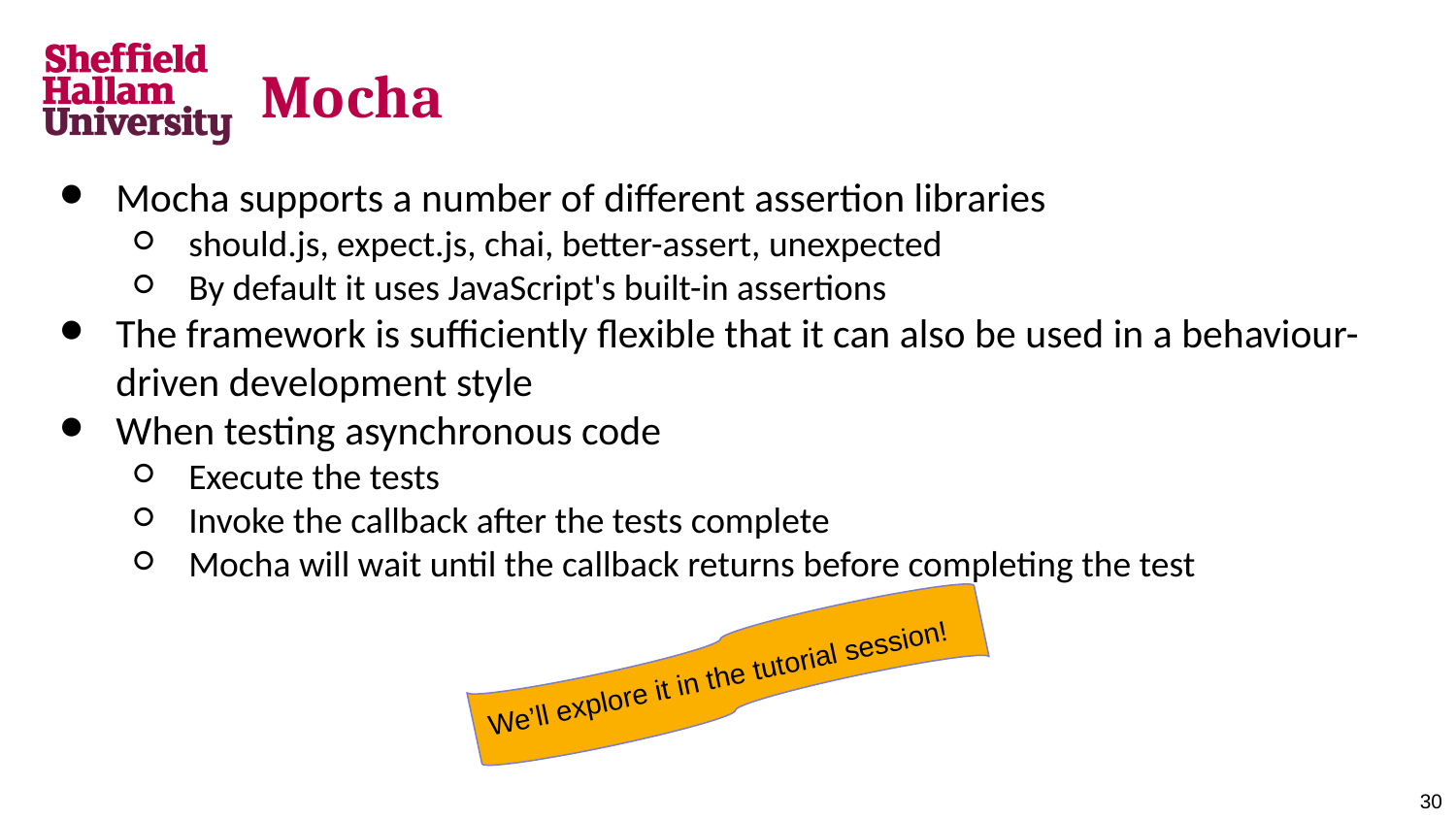

# Mocha
Mocha supports a number of different assertion libraries
should.js, expect.js, chai, better-assert, unexpected
By default it uses JavaScript's built-in assertions
The framework is sufficiently flexible that it can also be used in a behaviour-driven development style
When testing asynchronous code
Execute the tests
Invoke the callback after the tests complete
Mocha will wait until the callback returns before completing the test

We’ll explore it in the tutorial session!
30